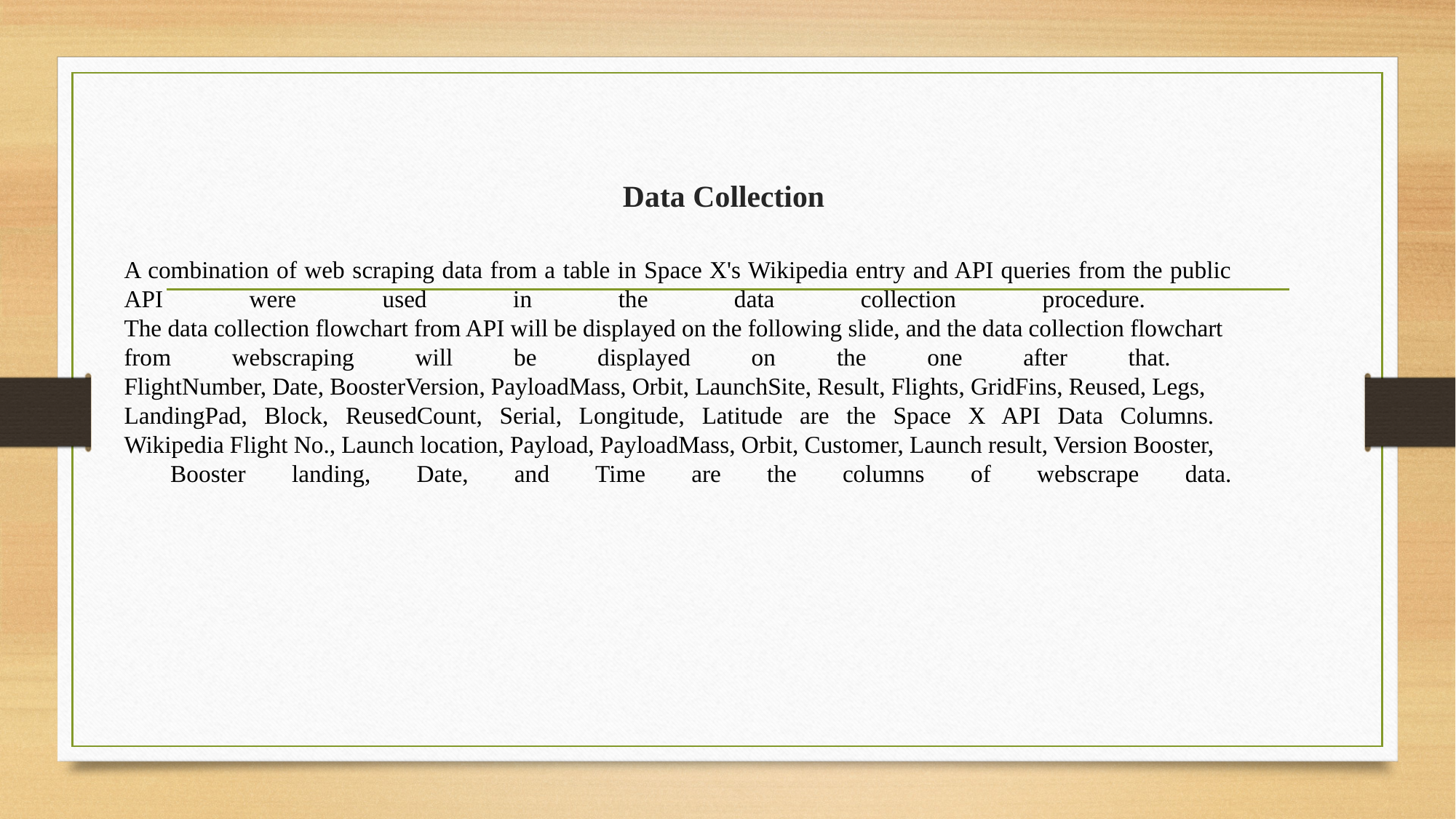

# Data Collection
A combination of web scraping data from a table in Space X's Wikipedia entry and API queries from the public API were used in the data collection procedure.
The data collection flowchart from API will be displayed on the following slide, and the data collection flowchart
from webscraping will be displayed on the one after that.
FlightNumber, Date, BoosterVersion, PayloadMass, Orbit, LaunchSite, Result, Flights, GridFins, Reused, Legs,
LandingPad, Block, ReusedCount, Serial, Longitude, Latitude are the Space X API Data Columns.
Wikipedia Flight No., Launch location, Payload, PayloadMass, Orbit, Customer, Launch result, Version Booster,
 Booster landing, Date, and Time are the columns of webscrape data.